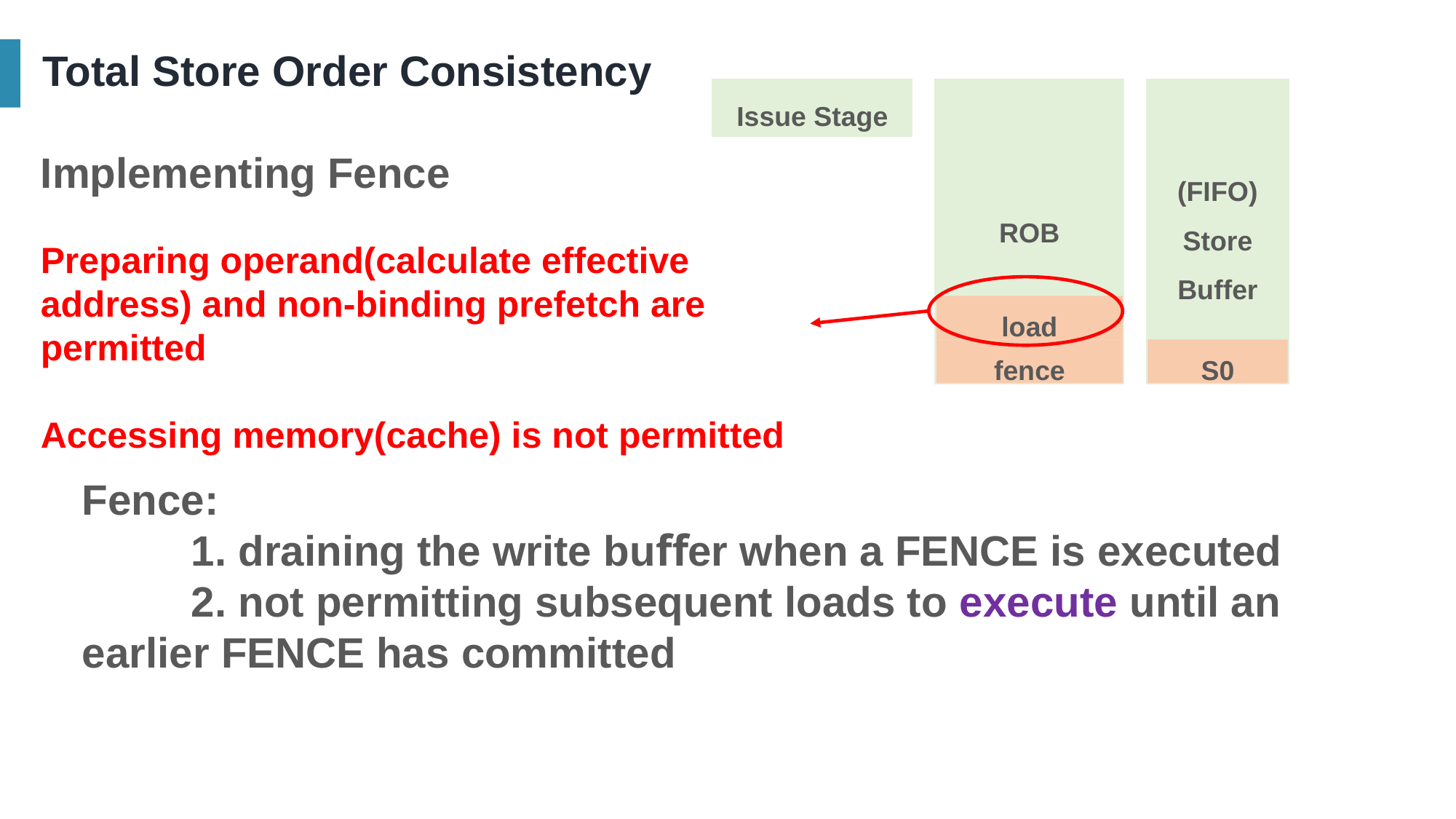

Total Store Order Consistency

Issue Stage

ROB

(FIFO)
Store
Buffer
Implementing Fence

Preparing operand(calculate effective address) and non-binding prefetch are permitted

Accessing memory(cache) is not permitted

load
fence
S0
Fence:
	1. draining the write buﬀer when a FENCE is executed
	2. not permitting subsequent loads to execute until an earlier FENCE has committed